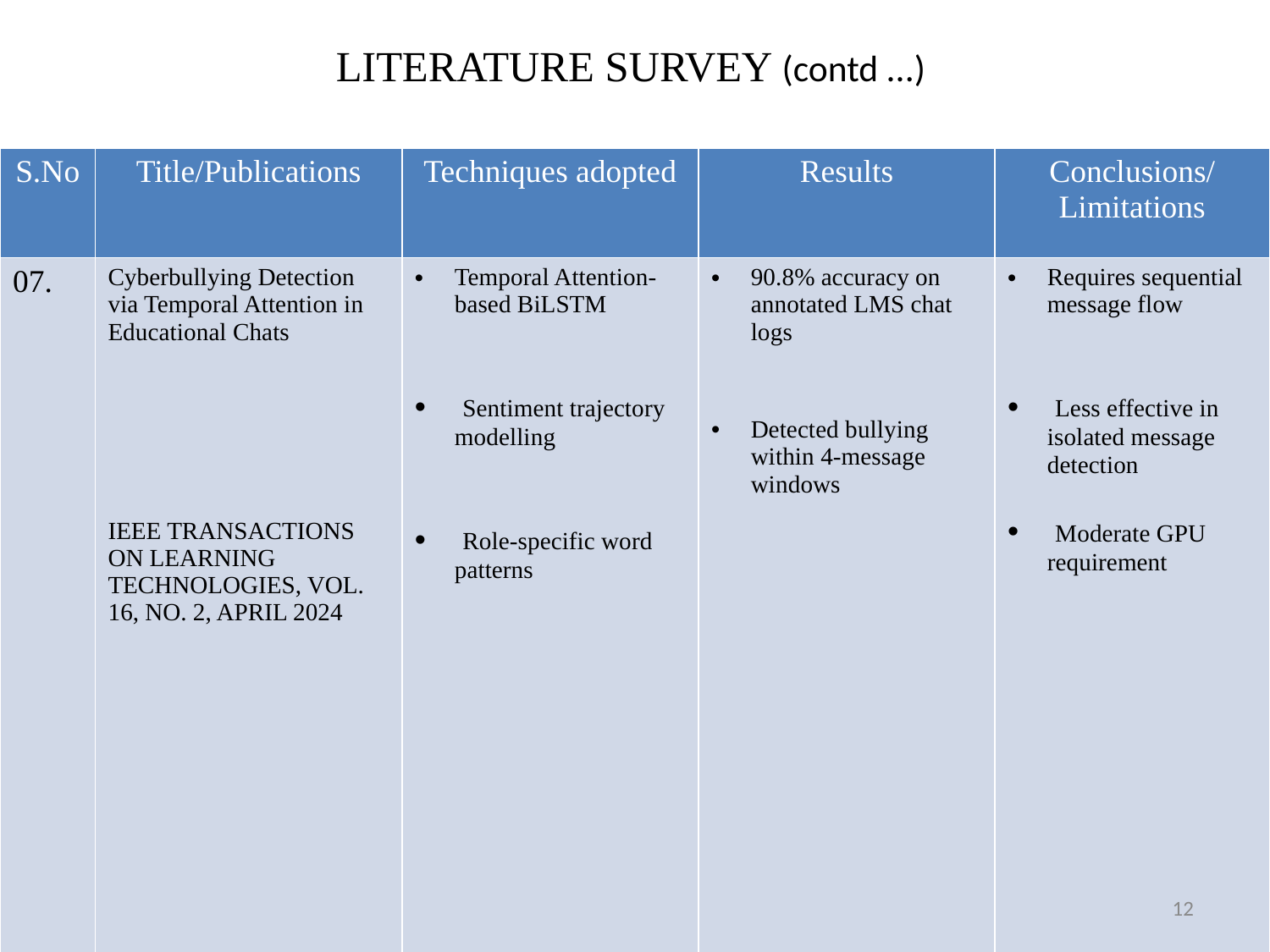

# LITERATURE SURVEY (contd ...)
| S.No | Title/Publications | Techniques adopted | Results | Conclusions/Limitations |
| --- | --- | --- | --- | --- |
| 07. | Cyberbullying Detection via Temporal Attention in Educational Chats IEEE TRANSACTIONS ON LEARNING TECHNOLOGIES, VOL. 16, NO. 2, APRIL 2024 | Temporal Attention-based BiLSTM Sentiment trajectory modelling Role-specific word patterns | 90.8% accuracy on annotated LMS chat logs Detected bullying within 4-message windows | Requires sequential message flow Less effective in isolated message detection Moderate GPU requirement |
12